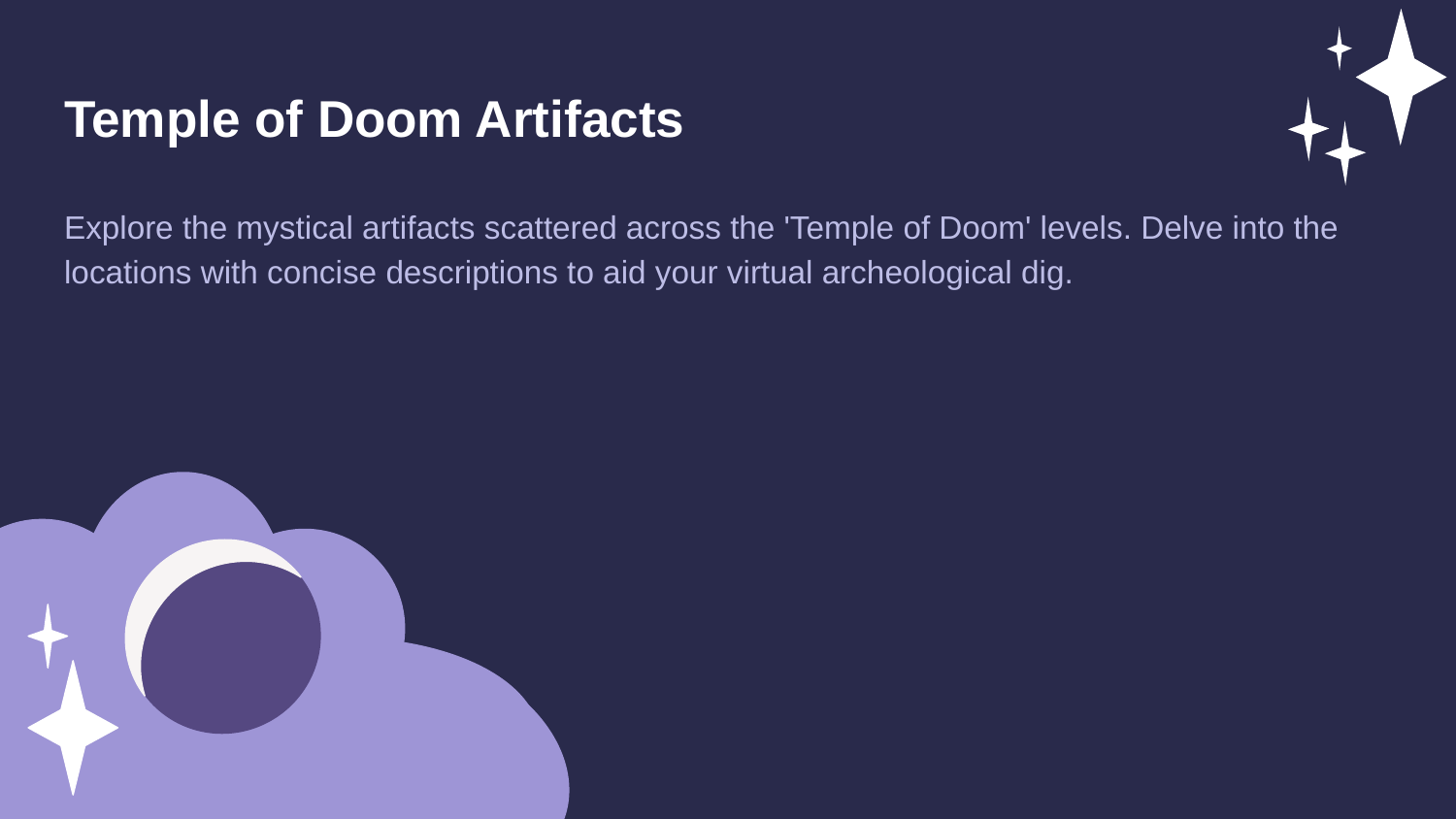

Temple of Doom Artifacts
Explore the mystical artifacts scattered across the 'Temple of Doom' levels. Delve into the locations with concise descriptions to aid your virtual archeological dig.